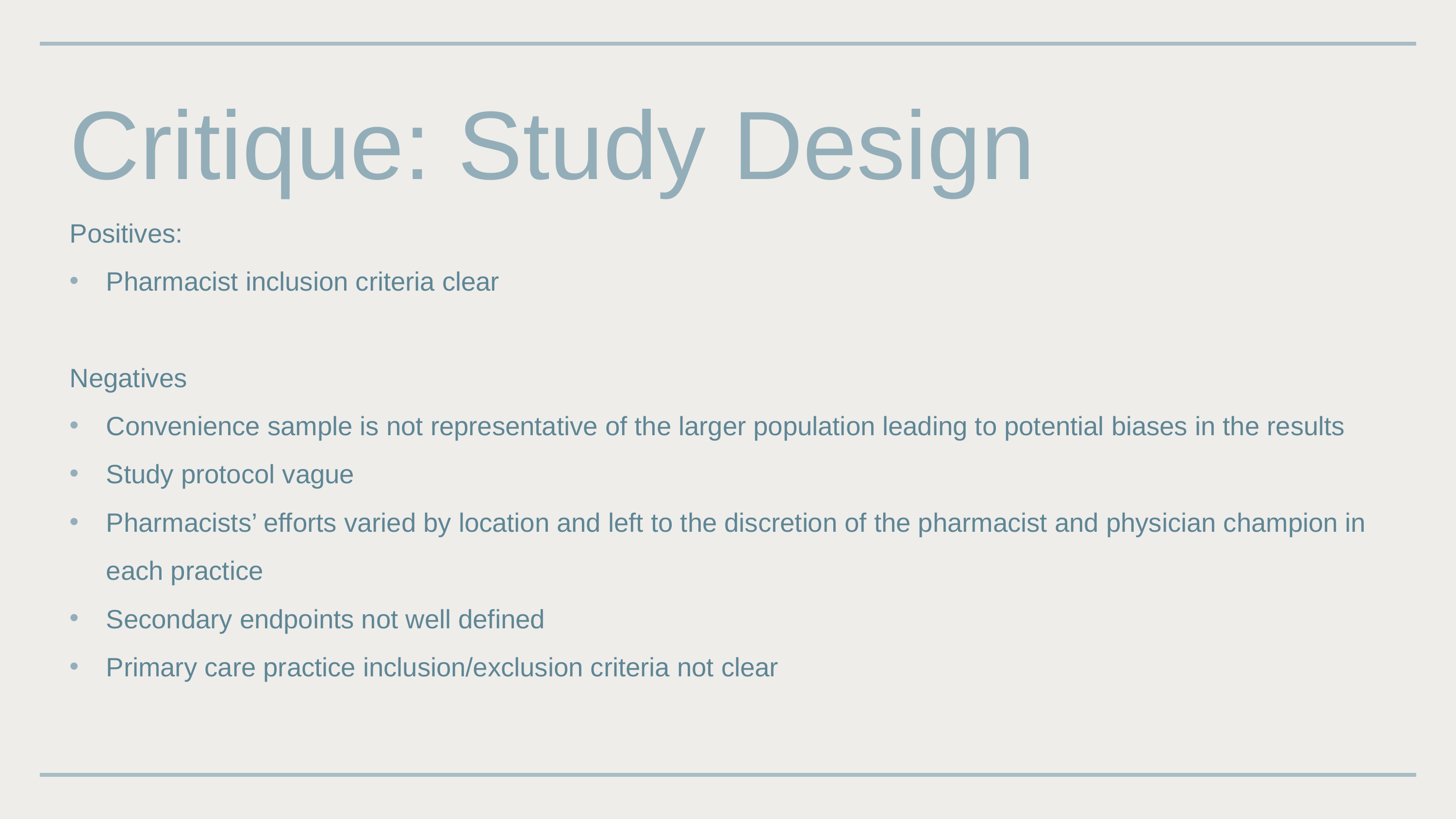

Critique: Study Design
Positives:
Pharmacist inclusion criteria clear

Negatives
Convenience sample is not representative of the larger population leading to potential biases in the results
Study protocol vague
Pharmacists’ efforts varied by location and left to the discretion of the pharmacist and physician champion in each practice
Secondary endpoints not well defined
Primary care practice inclusion/exclusion criteria not clear